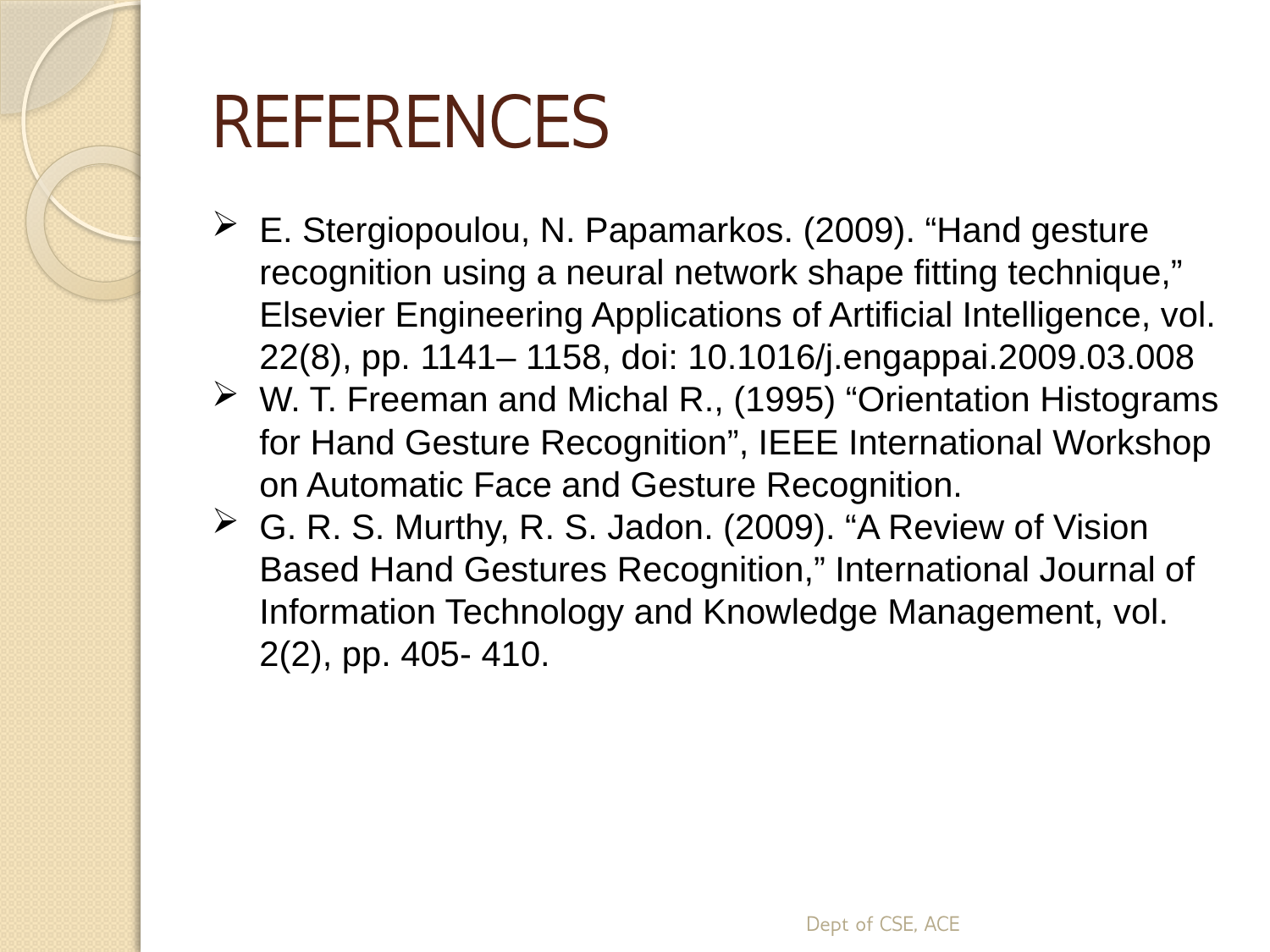

# REFERENCES
E. Stergiopoulou, N. Papamarkos. (2009). “Hand gesture recognition using a neural network shape fitting technique,” Elsevier Engineering Applications of Artificial Intelligence, vol. 22(8), pp. 1141– 1158, doi: 10.1016/j.engappai.2009.03.008
W. T. Freeman and Michal R., (1995) “Orientation Histograms for Hand Gesture Recognition”, IEEE International Workshop on Automatic Face and Gesture Recognition.
G. R. S. Murthy, R. S. Jadon. (2009). “A Review of Vision Based Hand Gestures Recognition,” International Journal of Information Technology and Knowledge Management, vol. 2(2), pp. 405- 410.

Dept of CSE, ACE